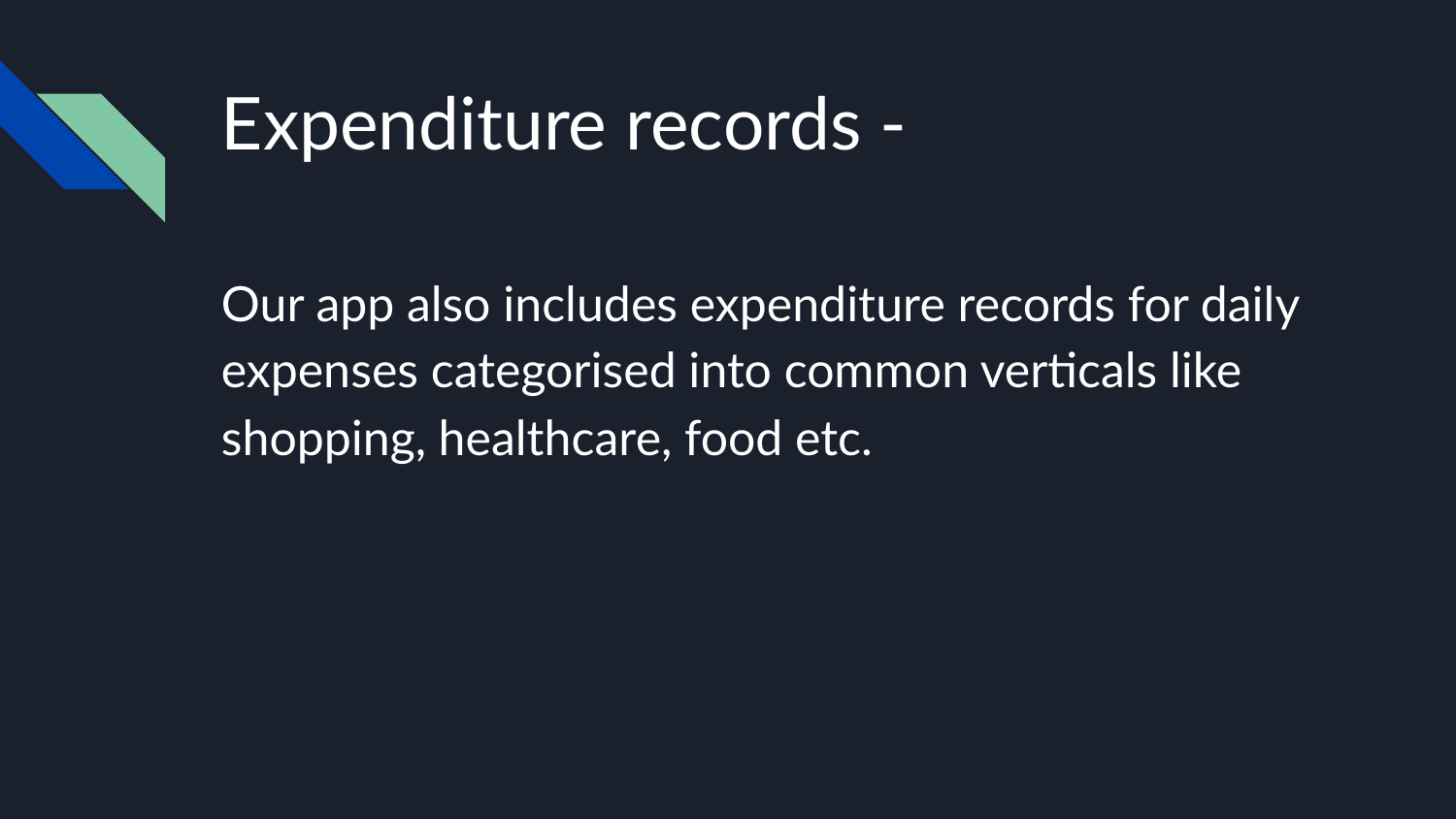

# Expenditure records -
Our app also includes expenditure records for daily expenses categorised into common verticals like shopping, healthcare, food etc.